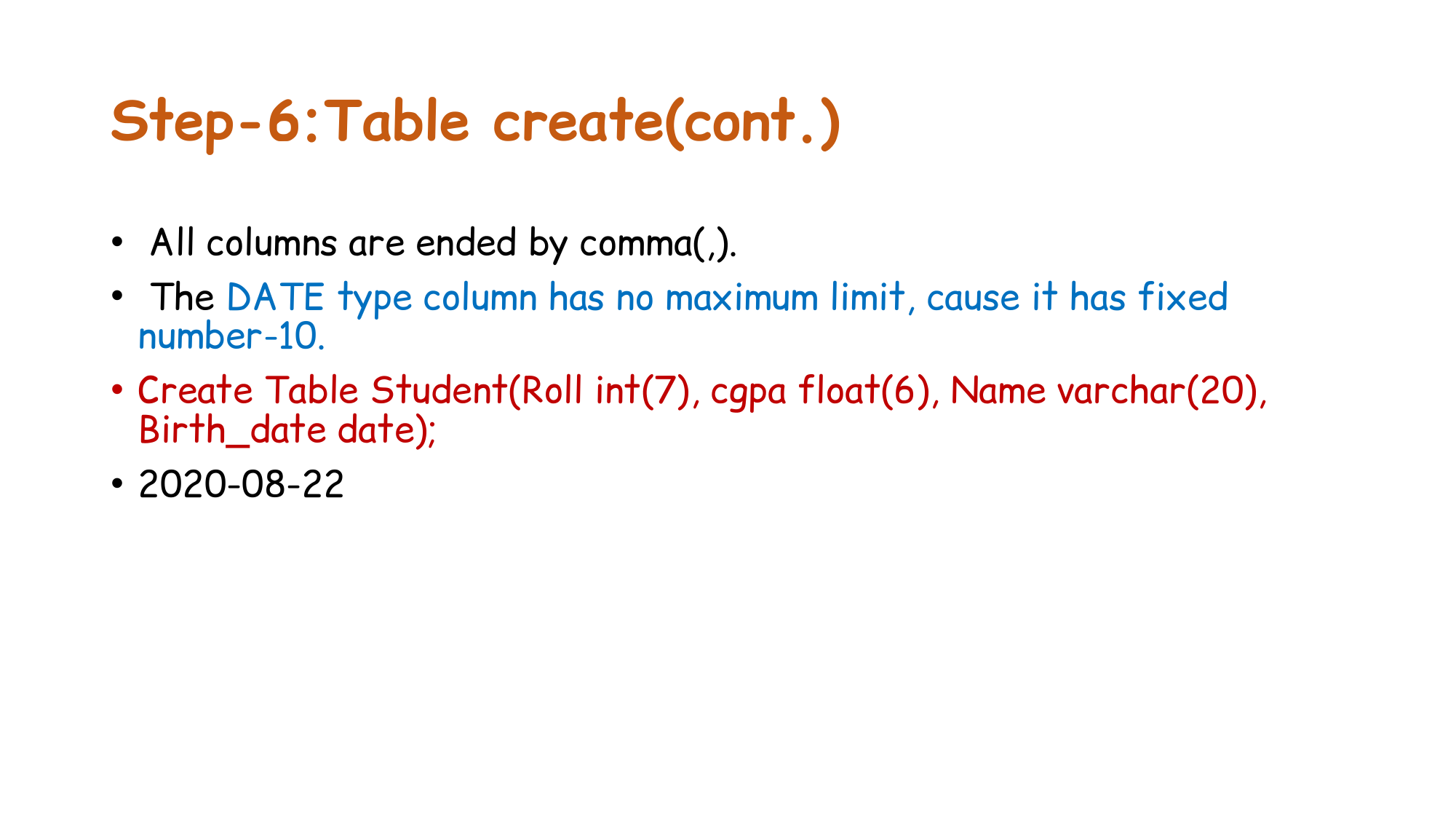

# Step-6:Table create(cont.)
 All columns are ended by comma(,).
 The DATE type column has no maximum limit, cause it has fixed number-10.
Create Table Student(Roll int(7), cgpa float(6), Name varchar(20), Birth_date date);
2020-08-22